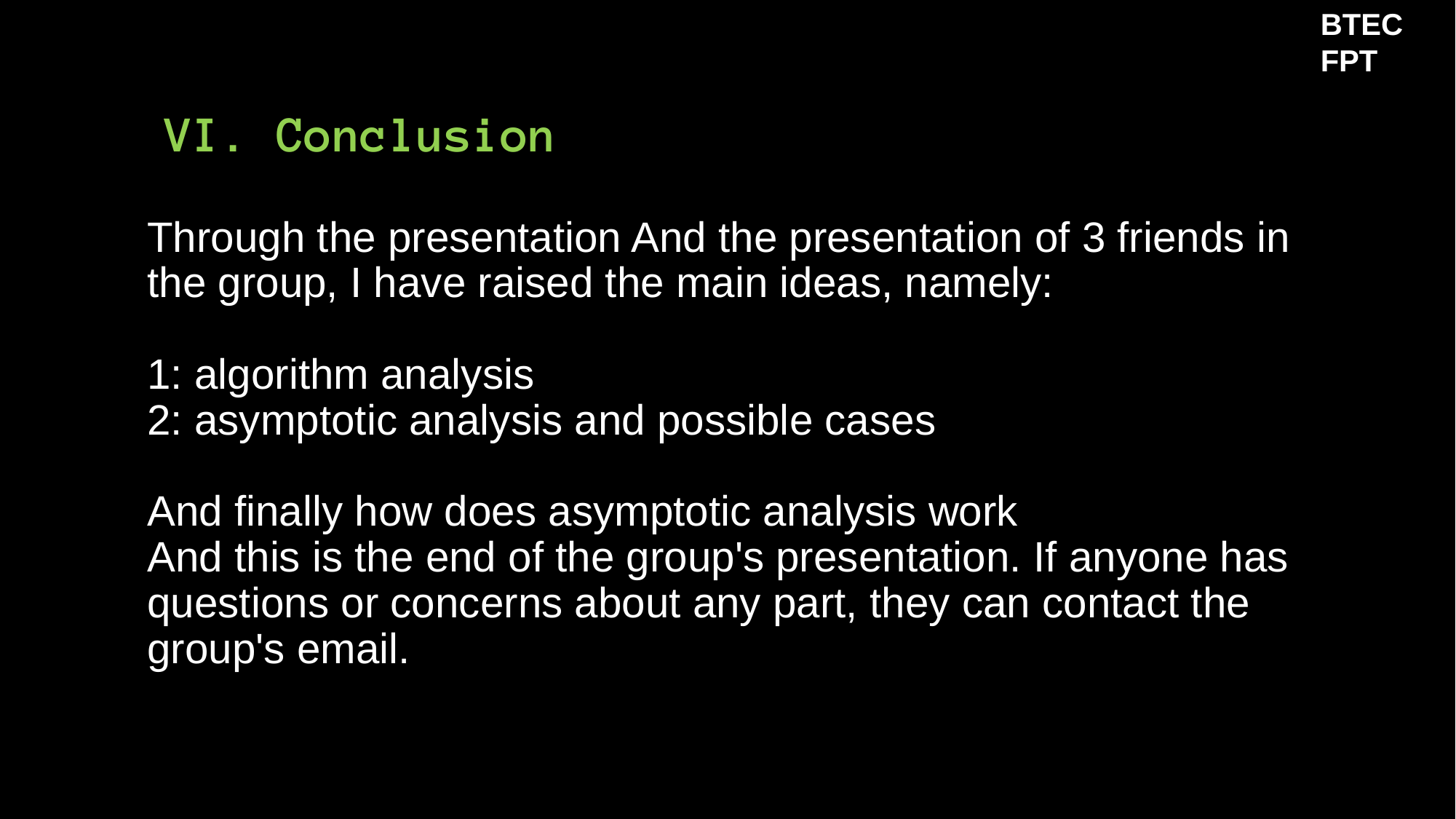

VI. Conclusion
# Through the presentation And the presentation of 3 friends in the group, I have raised the main ideas, namely: 1: algorithm analysis 2: asymptotic analysis and possible cases And finally how does asymptotic analysis work And this is the end of the group's presentation. If anyone has questions or concerns about any part, they can contact the group's email.